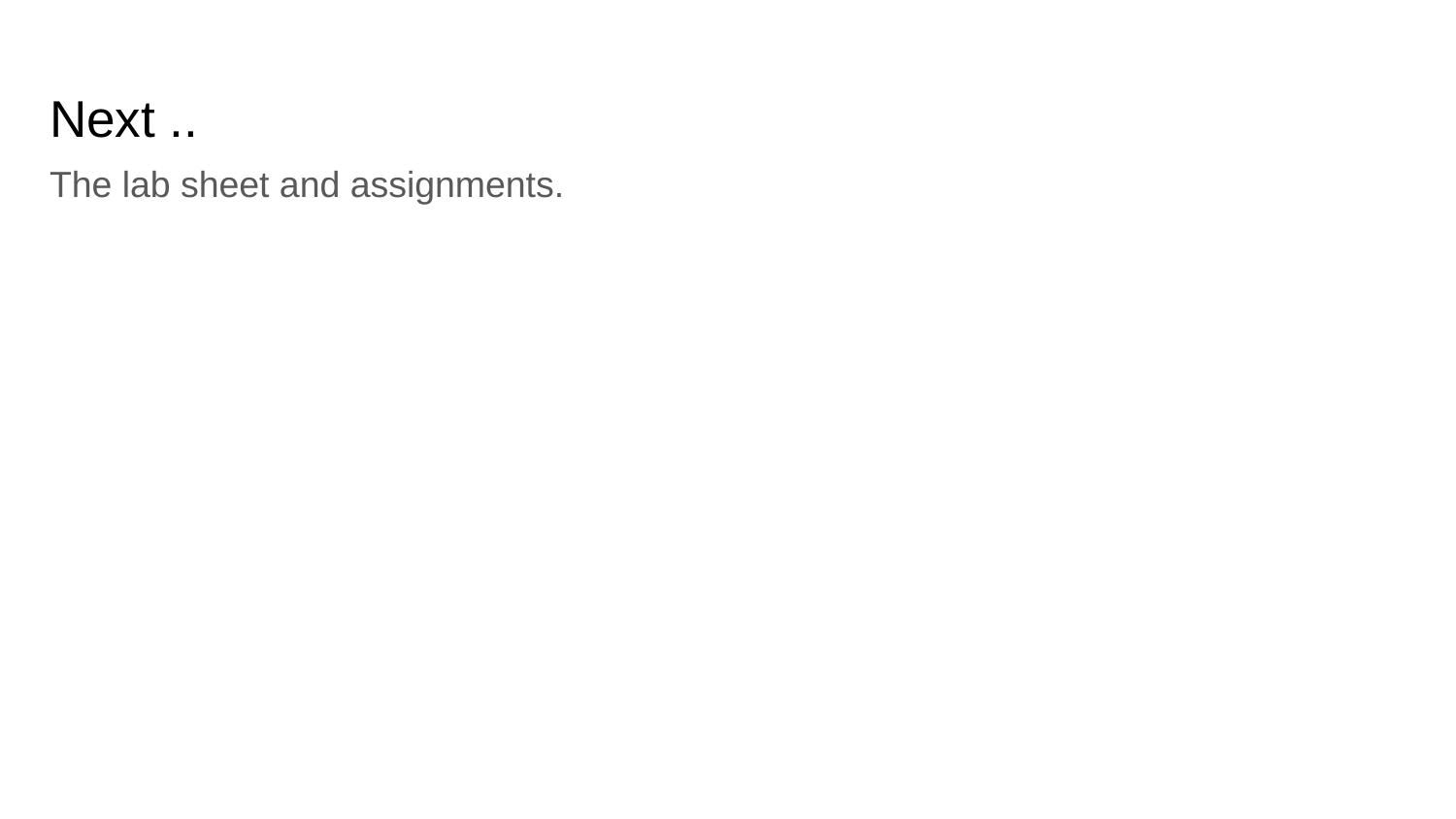

# Next ..
The lab sheet and assignments.